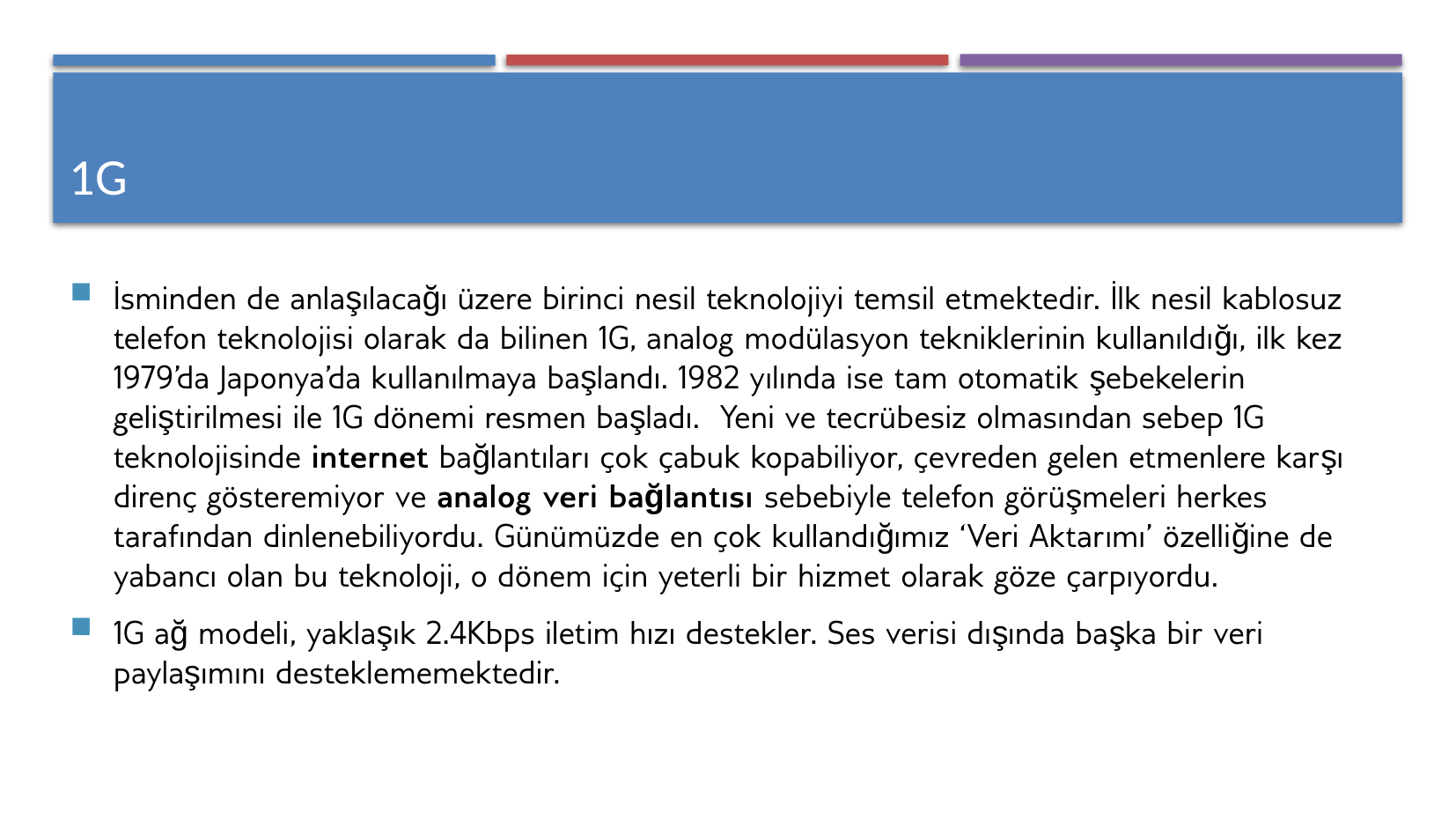

# 1G
İsminden de anlaşılacağı üzere birinci nesil teknolojiyi temsil etmektedir. İlk nesil kablosuz telefon teknolojisi olarak da bilinen 1G, analog modülasyon tekniklerinin kullanıldığı, ilk kez 1979’da Japonya’da kullanılmaya başlandı. 1982 yılında ise tam otomatik şebekelerin geliştirilmesi ile 1G dönemi resmen başladı.  Yeni ve tecrübesiz olmasından sebep 1G teknolojisinde internet bağlantıları çok çabuk kopabiliyor, çevreden gelen etmenlere karşı direnç gösteremiyor ve analog veri bağlantısı sebebiyle telefon görüşmeleri herkes tarafından dinlenebiliyordu. Günümüzde en çok kullandığımız ‘Veri Aktarımı’ özelliğine de yabancı olan bu teknoloji, o dönem için yeterli bir hizmet olarak göze çarpıyordu.
1G ağ modeli, yaklaşık 2.4Kbps iletim hızı destekler. Ses verisi dışında başka bir veri paylaşımını desteklememektedir.